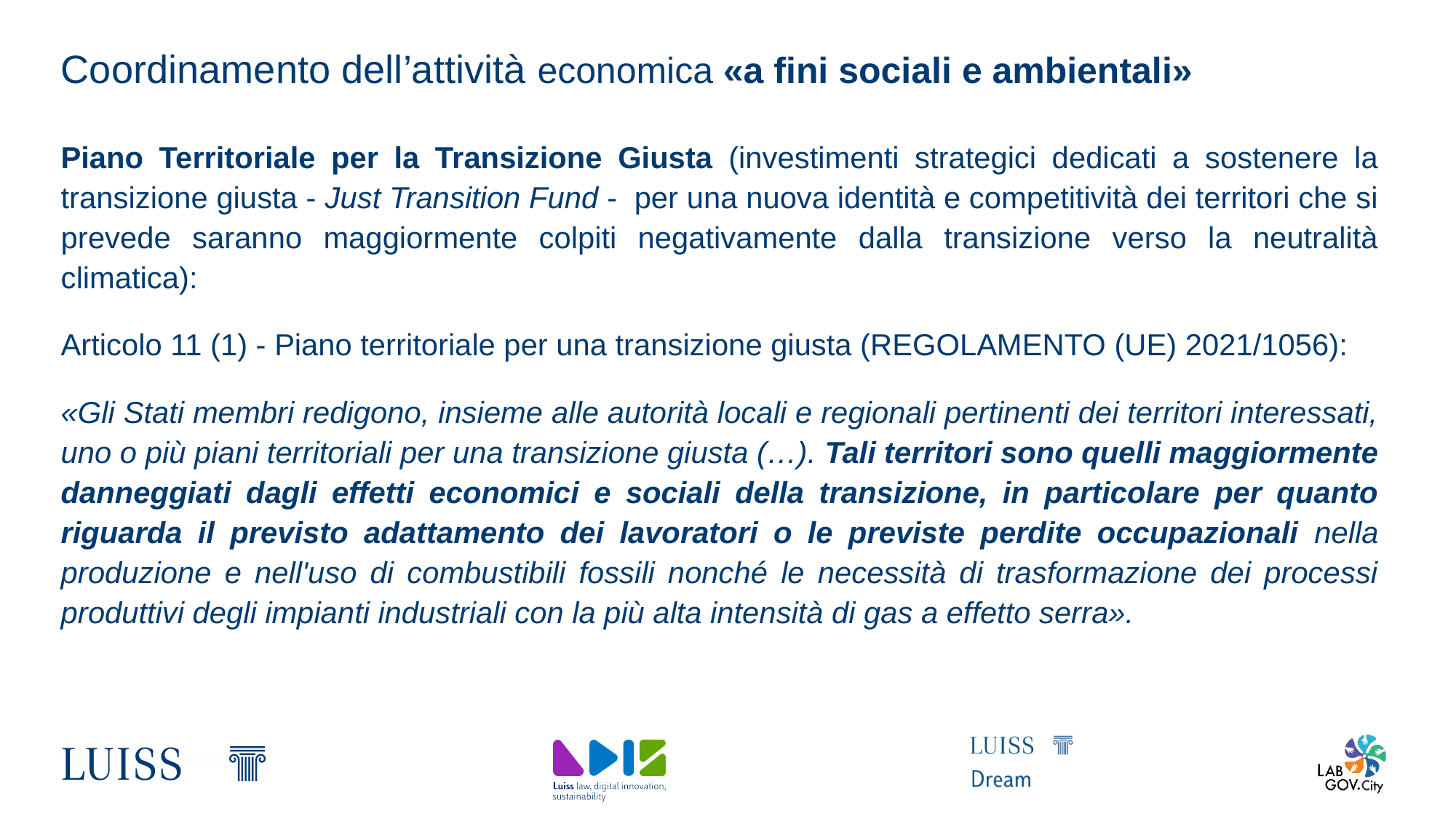

# Coordinamento dell’attività economica «a fini sociali e ambientali»
Piano Territoriale per la Transizione Giusta (investimenti strategici dedicati a sostenere la transizione giusta - Just Transition Fund -  per una nuova identità e competitività dei territori che si prevede saranno maggiormente colpiti negativamente dalla transizione verso la neutralità climatica):
Articolo 11 (1) - Piano territoriale per una transizione giusta (REGOLAMENTO (UE) 2021/1056):
«Gli Stati membri redigono, insieme alle autorità locali e regionali pertinenti dei territori interessati, uno o più piani territoriali per una transizione giusta (…). Tali territori sono quelli maggiormente danneggiati dagli effetti economici e sociali della transizione, in particolare per quanto riguarda il previsto adattamento dei lavoratori o le previste perdite occupazionali nella produzione e nell'uso di combustibili fossili nonché le necessità di trasformazione dei processi produttivi degli impianti industriali con la più alta intensità di gas a effetto serra».